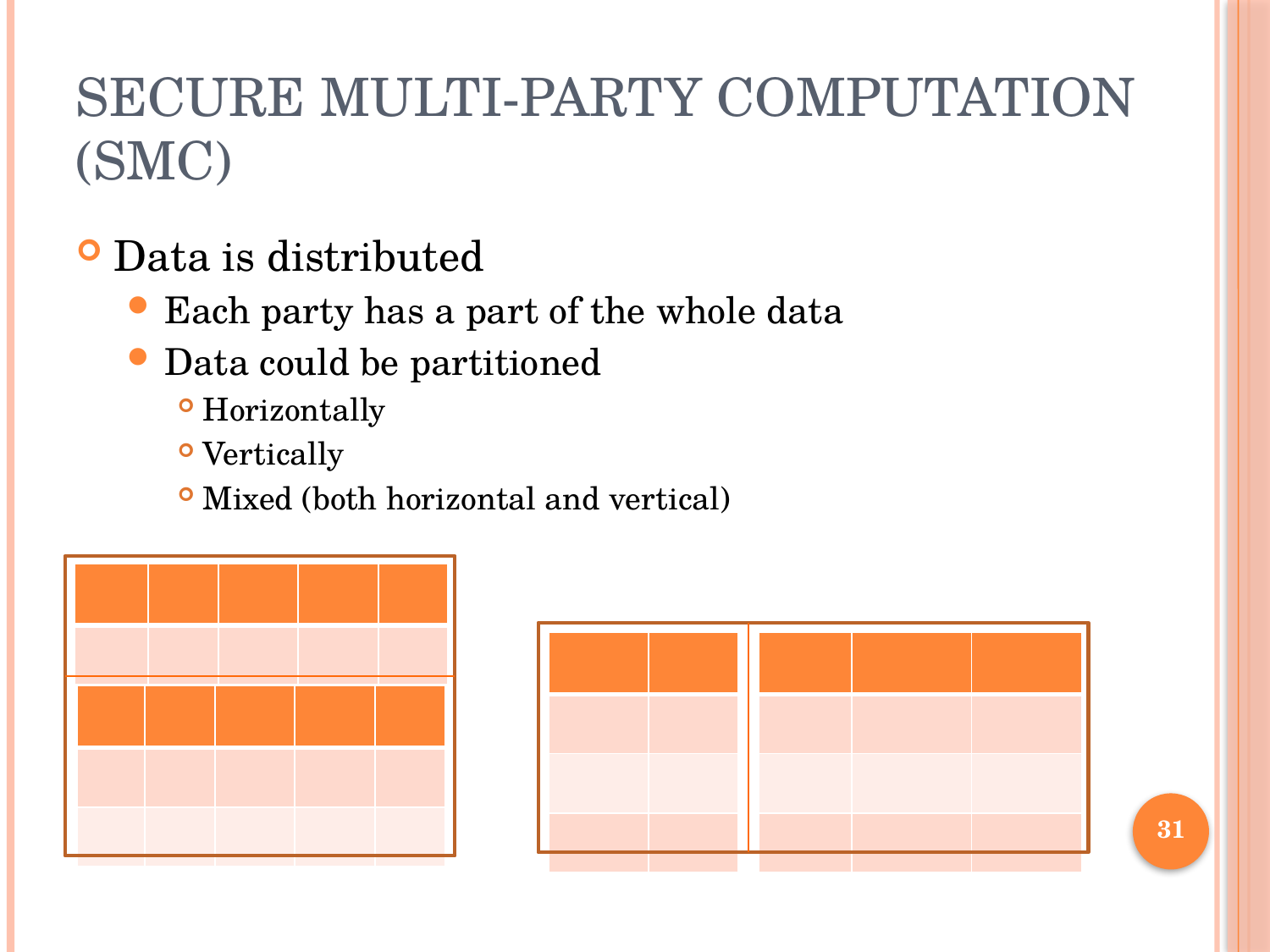

# Secure Multi-party Computation (SMC)
Data is distributed
Each party has a part of the whole data
Data could be partitioned
Horizontally
Vertically
Mixed (both horizontal and vertical)

|  |  |  |  |  |
| --- | --- | --- | --- | --- |
|  |  |  |  |  |

|  |  |
| --- | --- |
|  |  |
|  |  |
|  |  |
|  |  |  |
| --- | --- | --- |
|  |  |  |
|  |  |  |
|  |  |  |
|  |  |  |  |  |
| --- | --- | --- | --- | --- |
|  |  |  |  |  |
|  |  |  |  |  |
31